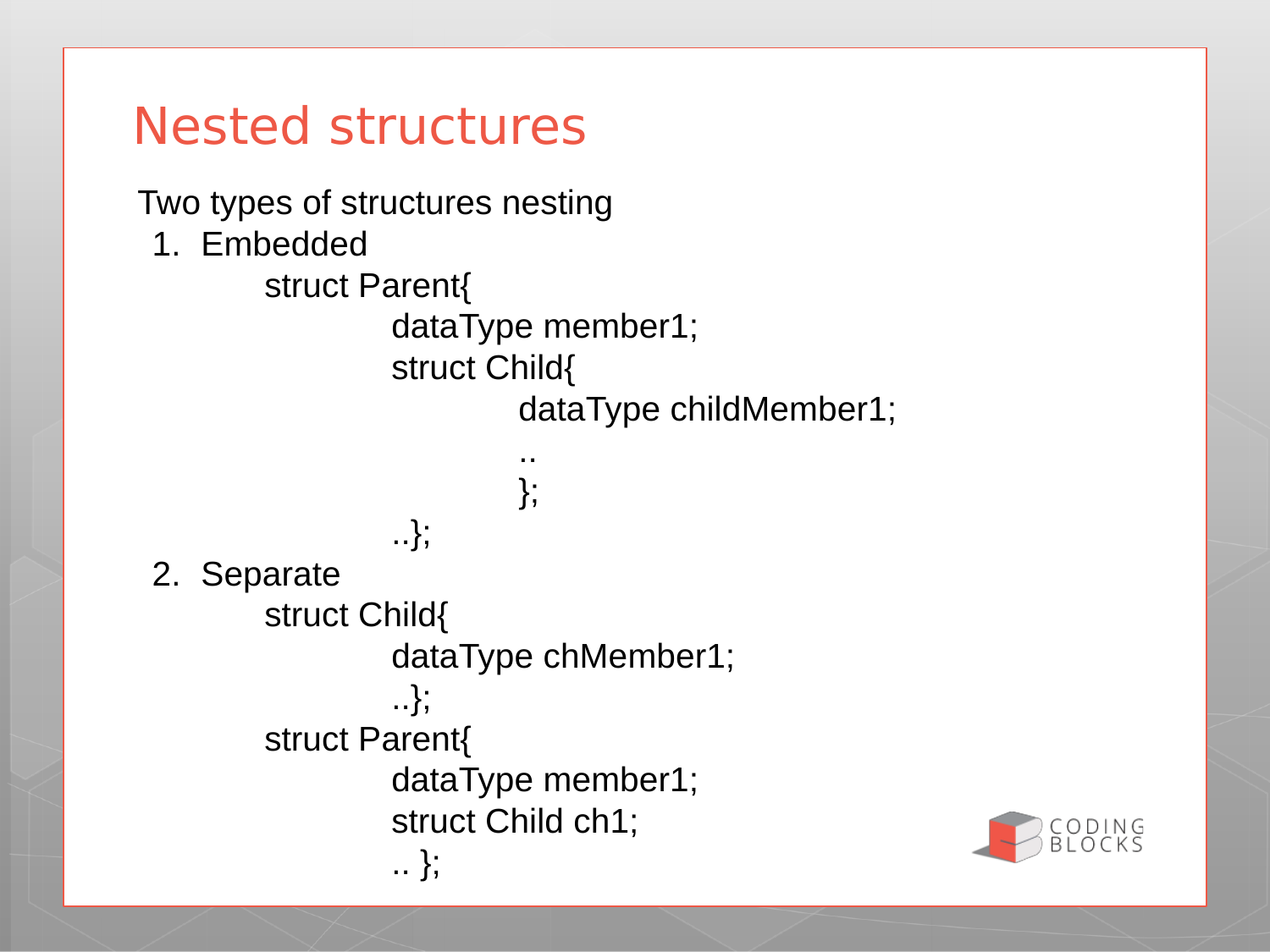

Nested structures
Two types of structures nesting
Embedded
	struct Parent{
		dataType member1;
		struct Child{
			dataType childMember1;
			..
			};
		..};
Separate
	struct Child{
		dataType chMember1;
		..};
	struct Parent{
		dataType member1;
		struct Child ch1;
		.. };